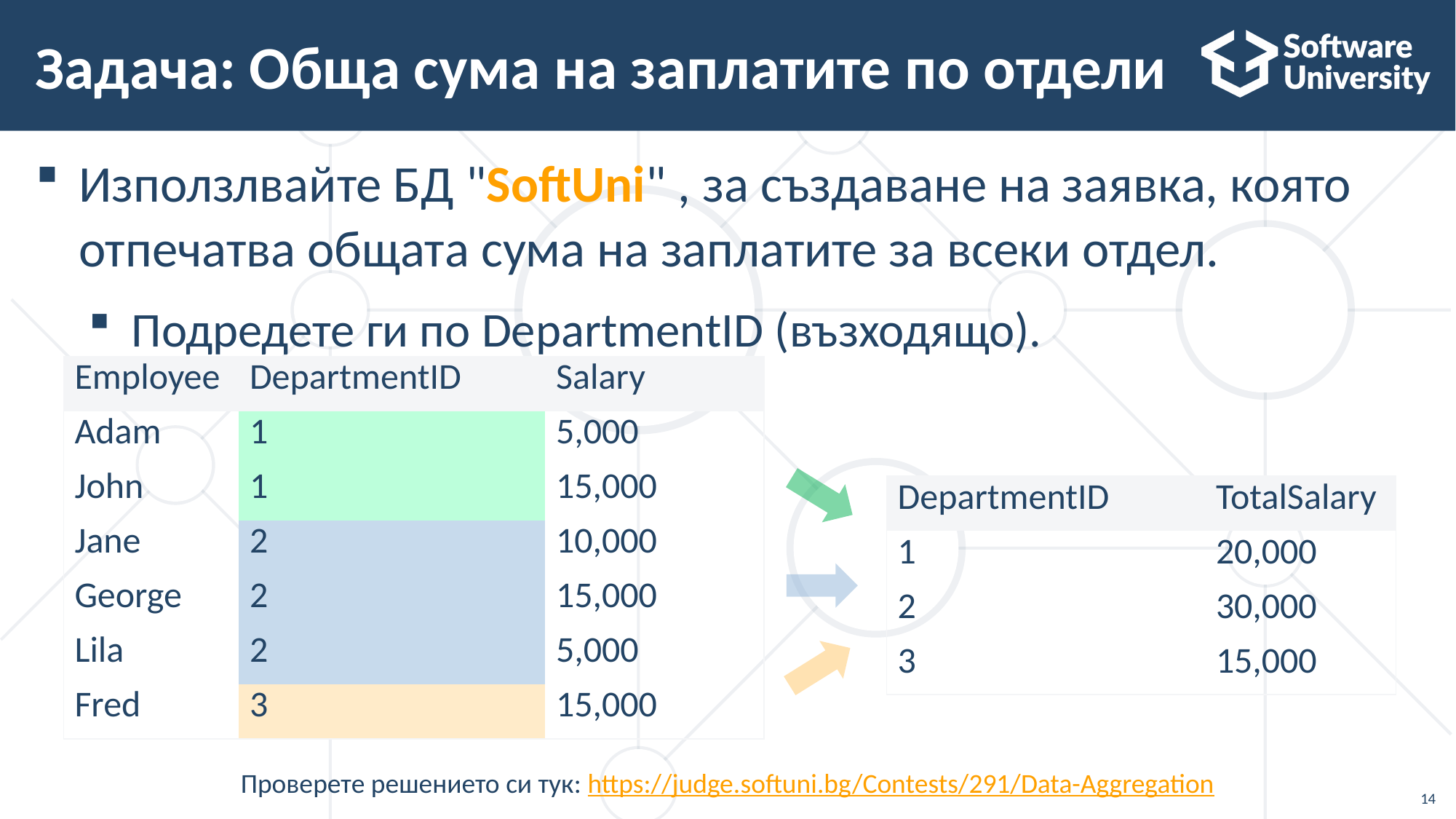

# Задача: Обща сума на заплатите по отдели
Използлвайте БД "SoftUni" , за създаване на заявка, която отпечатва общата сума на заплатите за всеки отдел.
Подредете ги по DepartmentID (възходящо).
| Employee | DepartmentID | Salary |
| --- | --- | --- |
| Adam | 1 | 5,000 |
| John | 1 | 15,000 |
| Jane | 2 | 10,000 |
| George | 2 | 15,000 |
| Lila | 2 | 5,000 |
| Fred | 3 | 15,000 |

| DepartmentID | TotalSalary |
| --- | --- |
| 1 | 20,000 |
| 2 | 30,000 |
| 3 | 15,000 |

Проверете решението си тук: https://judge.softuni.bg/Contests/291/Data-Aggregation
14